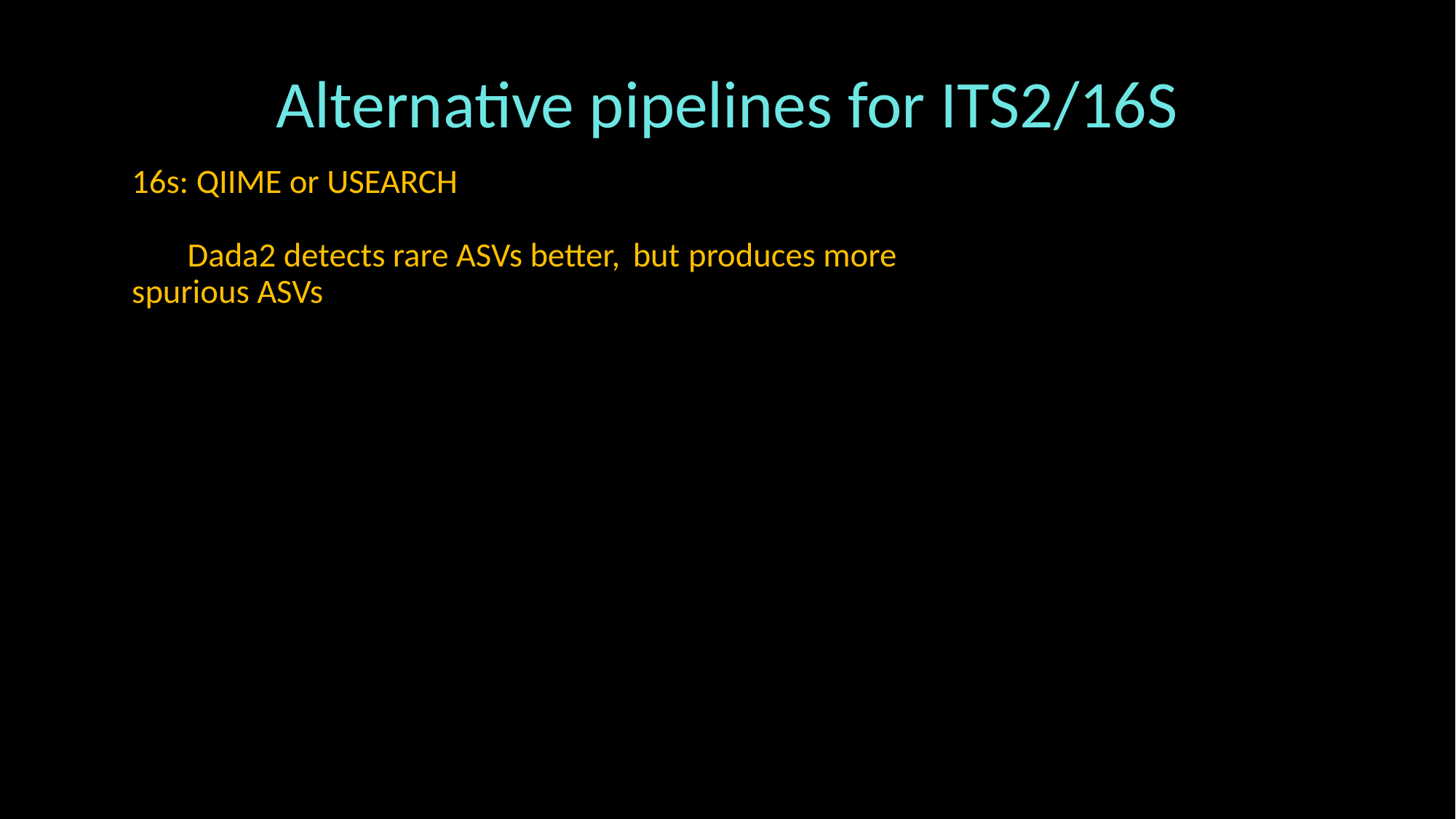

# Alternative pipelines for ITS2/16S
16s: QIIME or USEARCH

	Dada2 detects rare ASVs better, 	but 	produces more spurious ASVs